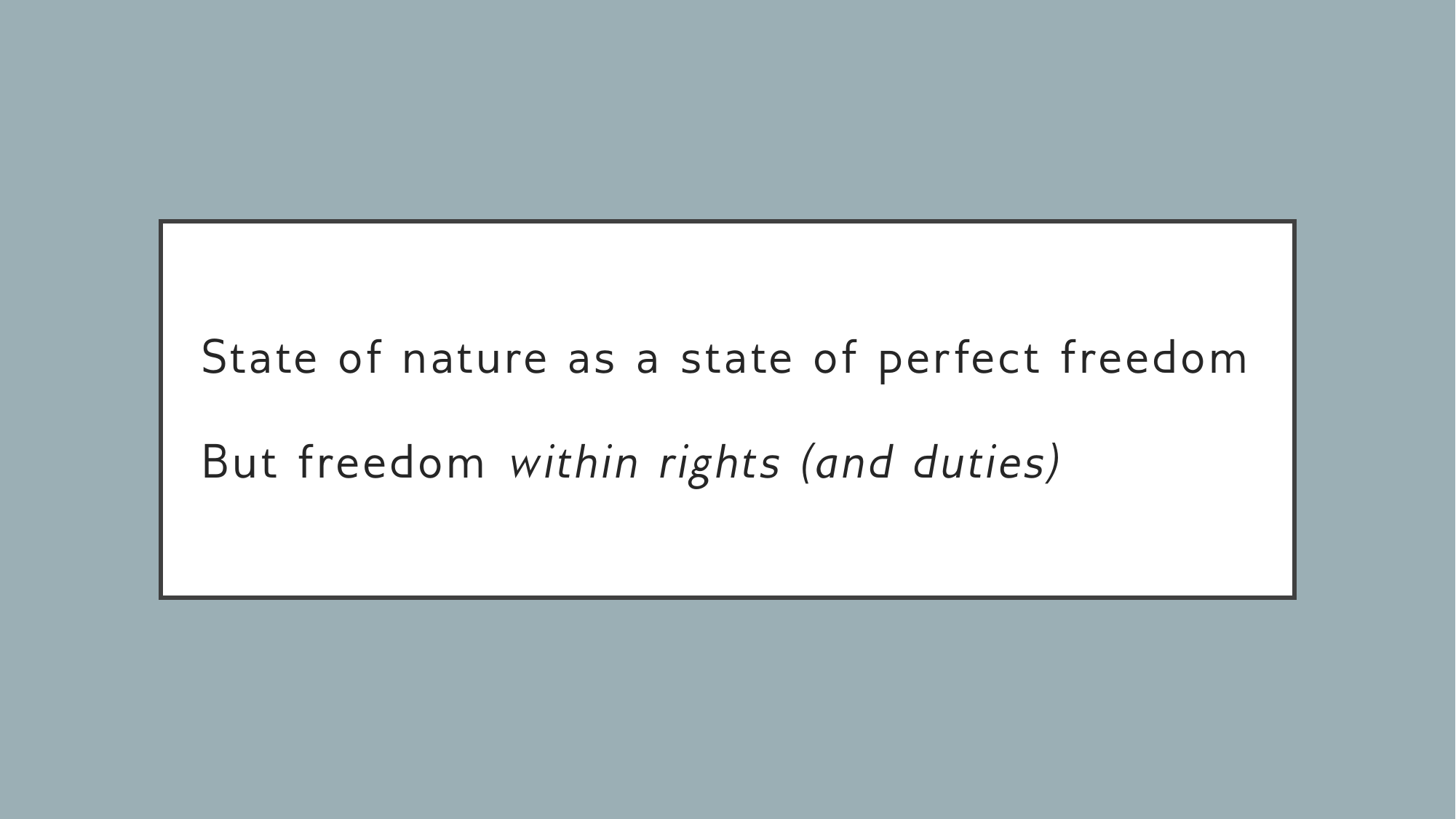

# State of nature as a state of perfect freedom But freedom within rights (and duties)